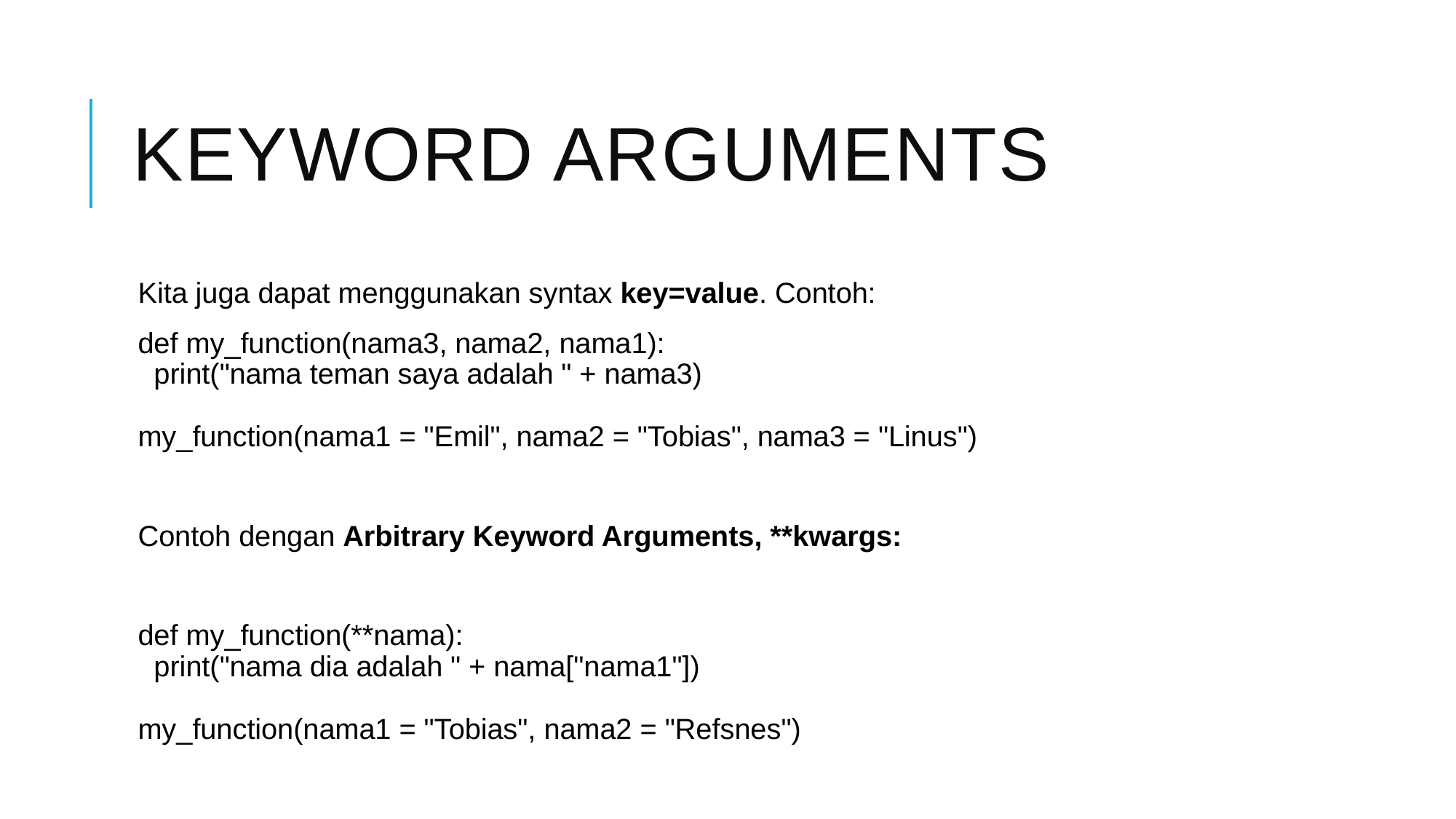

# Keyword Arguments
Kita juga dapat menggunakan syntax key=value. Contoh:
def my_function(nama3, nama2, nama1):
  print("nama teman saya adalah " + nama3)
my_function(nama1 = "Emil", nama2 = "Tobias", nama3 = "Linus")

Contoh dengan Arbitrary Keyword Arguments, **kwargs:

def my_function(**nama):
  print("nama dia adalah " + nama["nama1"])
my_function(nama1 = "Tobias", nama2 = "Refsnes")